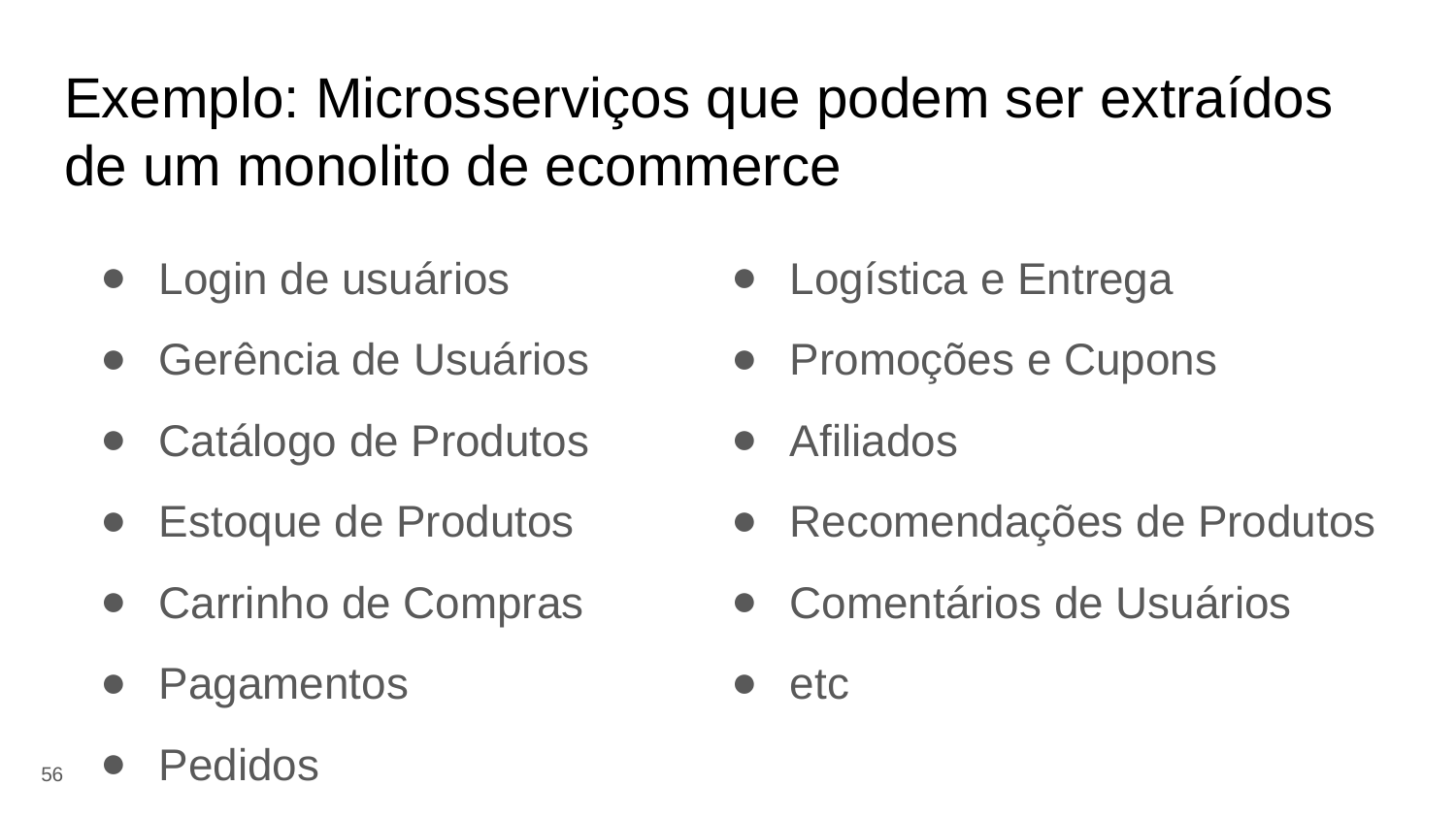

# Exemplo: Microsserviços que podem ser extraídos de um monolito de ecommerce

Login de usuários
Gerência de Usuários
Catálogo de Produtos
Estoque de Produtos
Carrinho de Compras
Pagamentos
Pedidos

Logística e Entrega
Promoções e Cupons
Afiliados
Recomendações de Produtos
Comentários de Usuários
etc
56